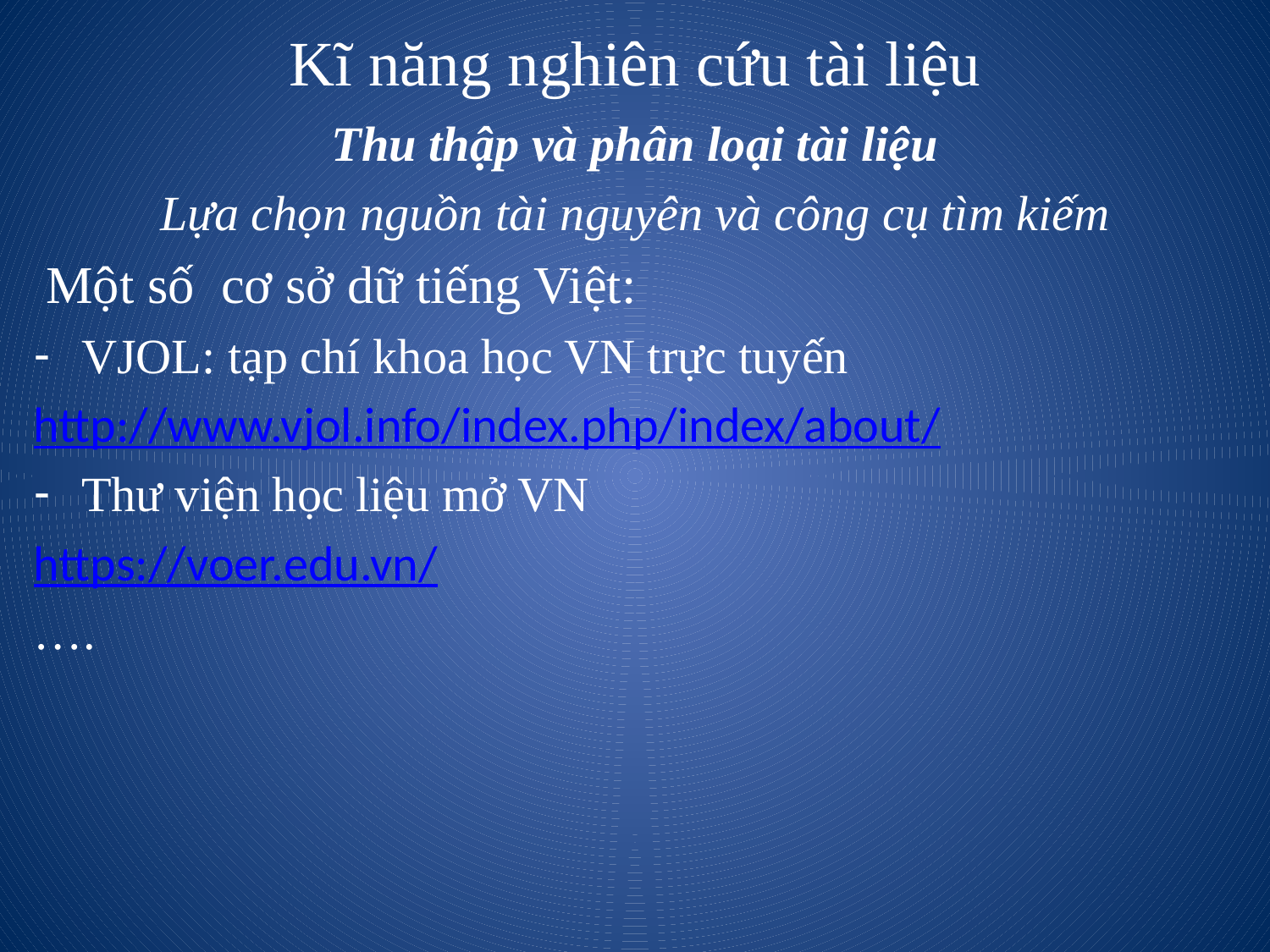

# Kĩ năng nghiên cứu tài liệu
Thu thập và phân loại tài liệu
Lựa chọn nguồn tài nguyên và công cụ tìm kiếm
 Một số  cơ sở dữ tiếng Việt:
VJOL: tạp chí khoa học VN trực tuyến
http://www.vjol.info/index.php/index/about/
Thư viện học liệu mở VN
https://voer.edu.vn/
….